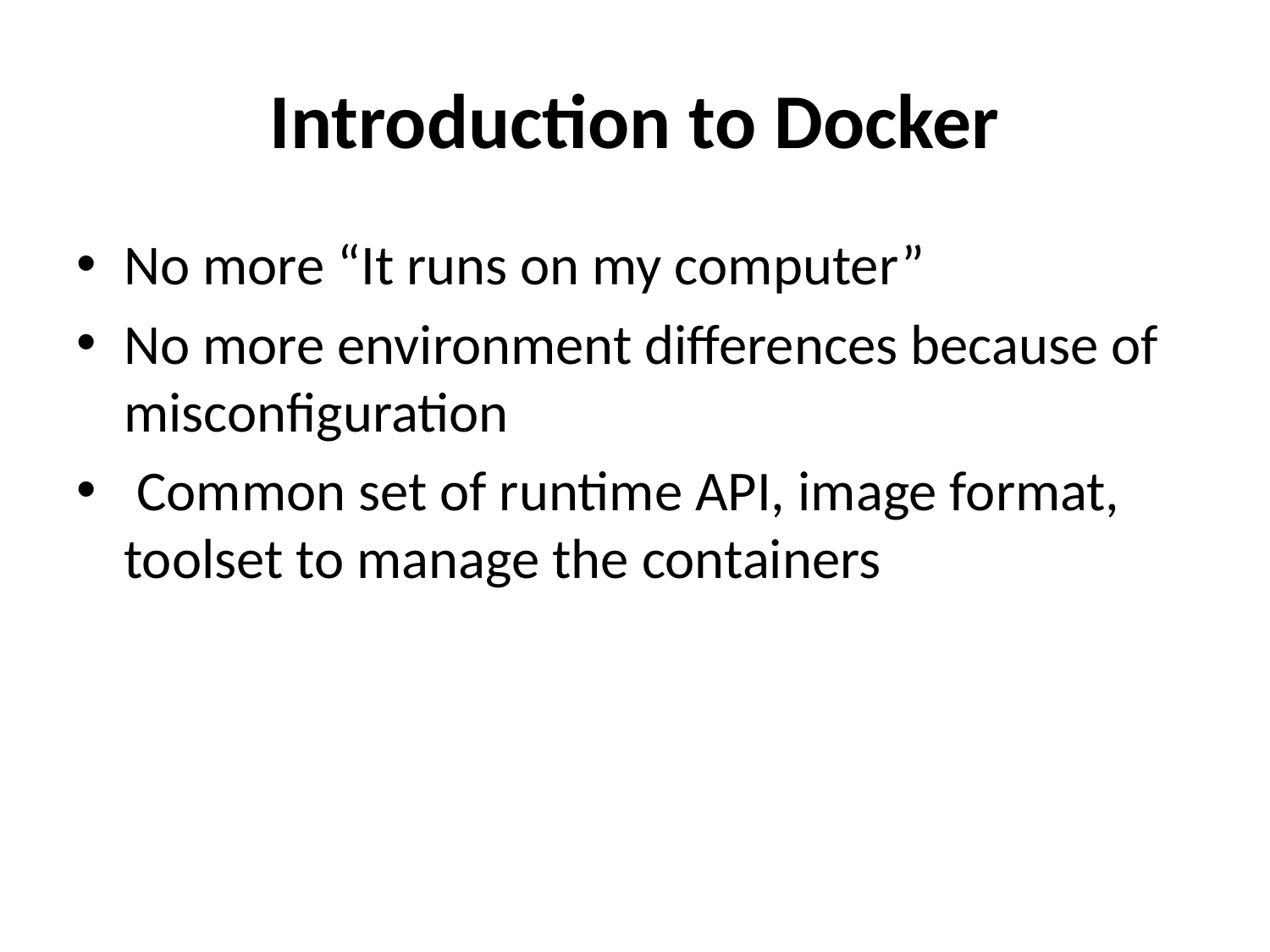

# Introduction to Docker
No more “It runs on my computer”
No more environment differences because of misconfiguration
 Common set of runtime API, image format, toolset to manage the containers